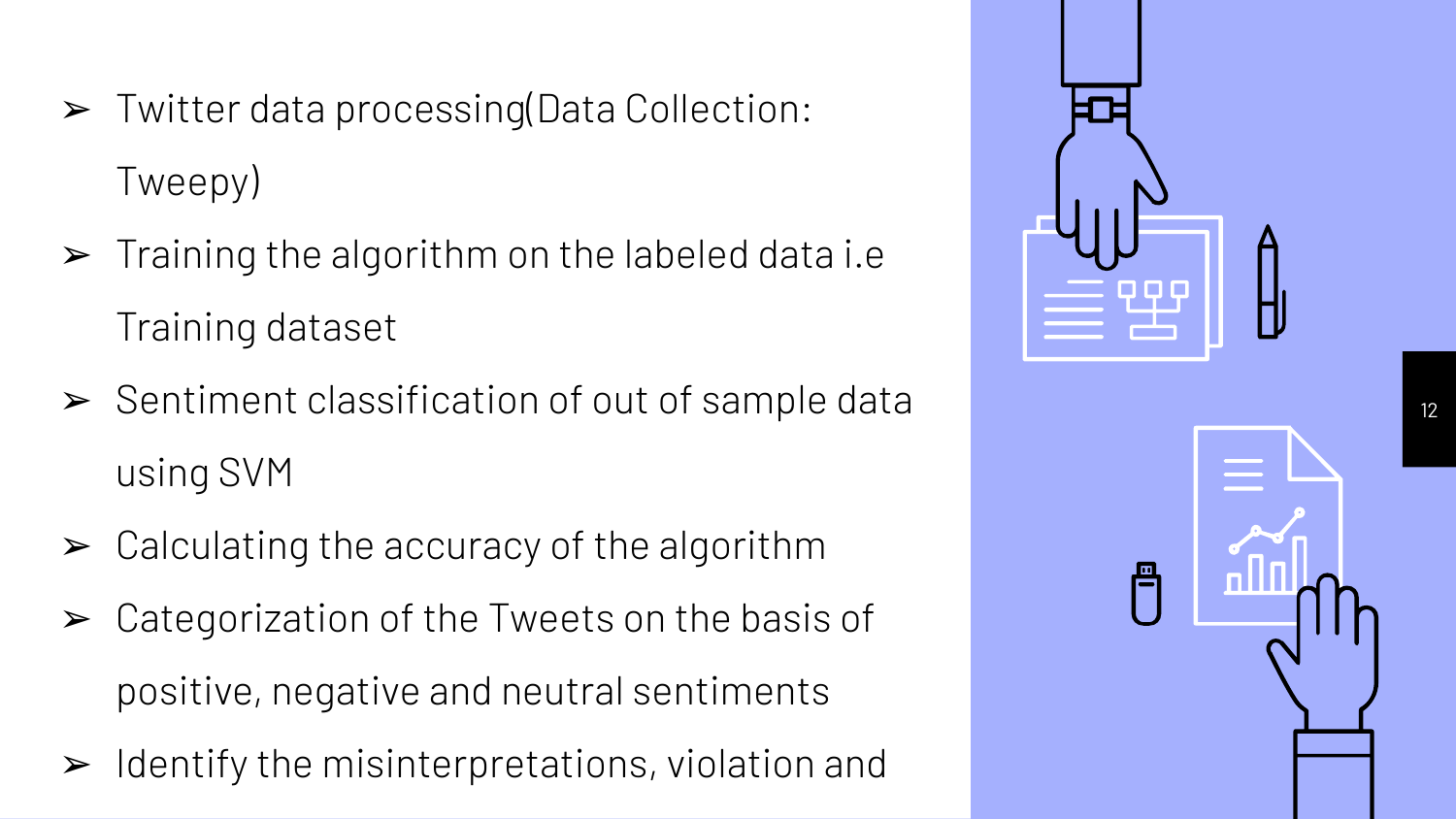

Twitter data processing(Data Collection: Tweepy)
Training the algorithm on the labeled data i.e Training dataset
Sentiment classification of out of sample data using SVM
Calculating the accuracy of the algorithm
Categorization of the Tweets on the basis of positive, negative and neutral sentiments
Identify the misinterpretations, violation and redundancy of the tweets
12